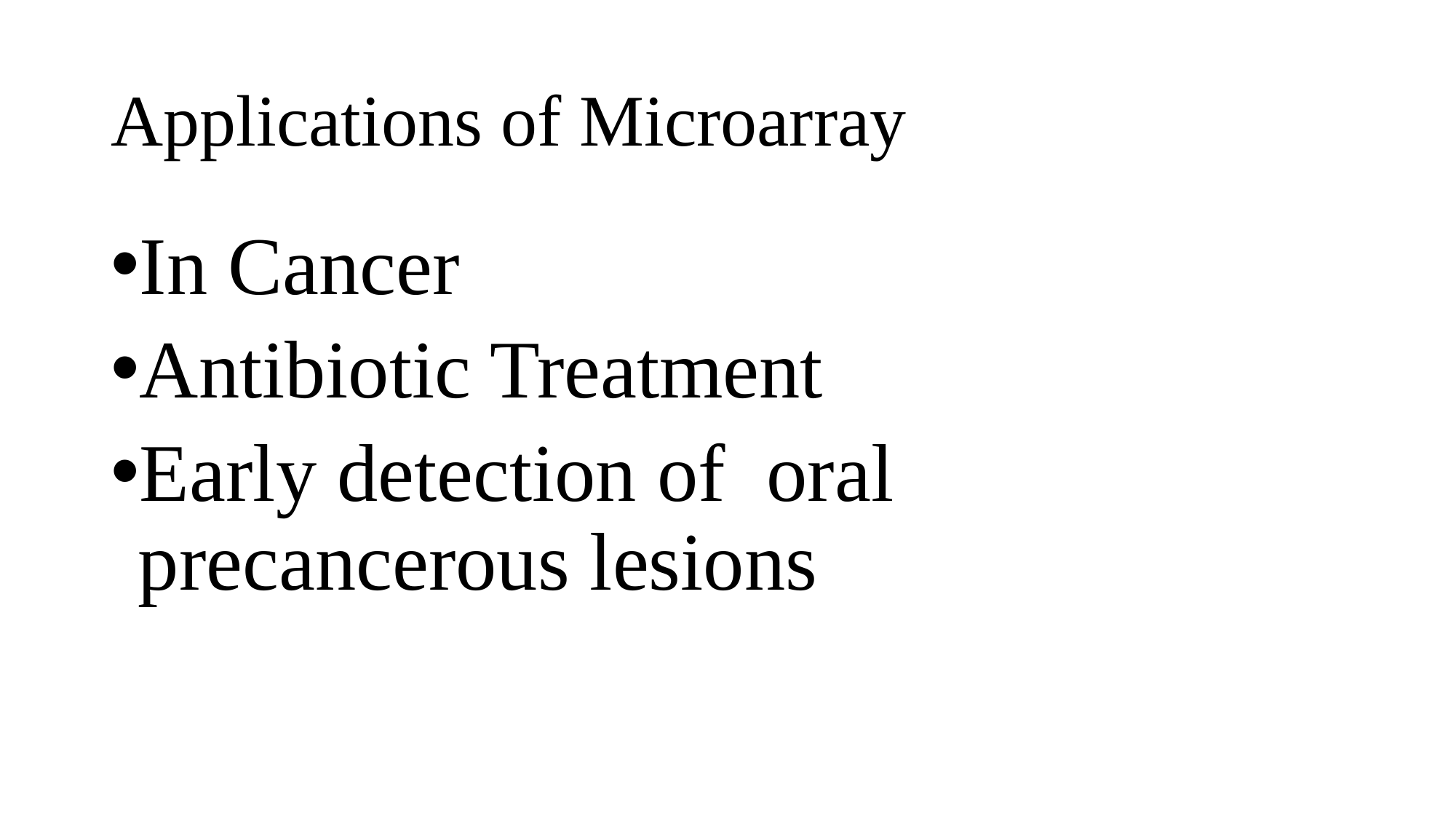

# Applications of Microarray
In Cancer
Antibiotic Treatment
Early detection of  oral precancerous lesions